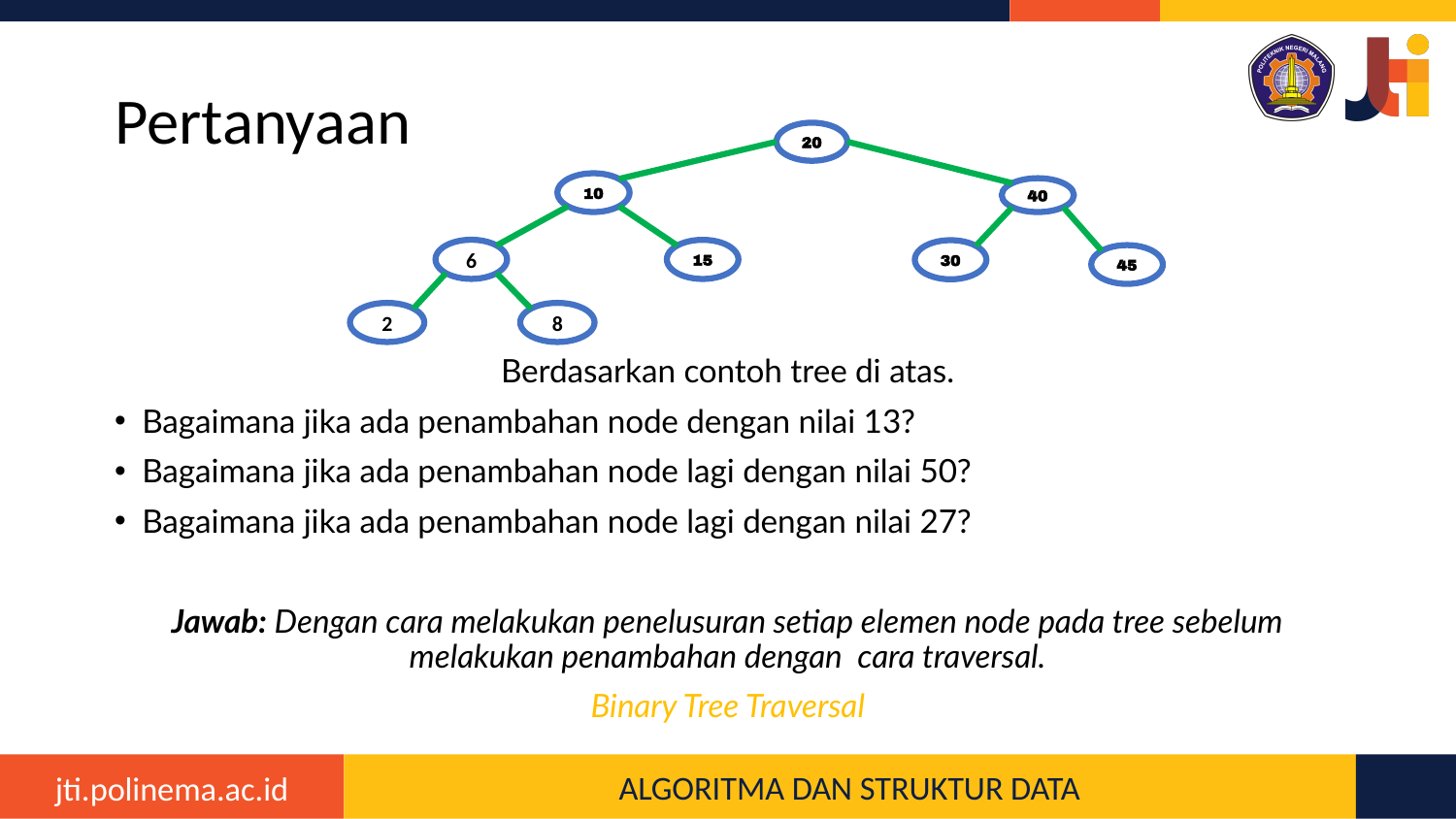

# Pertanyaan

Berdasarkan contoh tree di atas.
Bagaimana jika ada penambahan node dengan nilai 13?
Bagaimana jika ada penambahan node lagi dengan nilai 50?
Bagaimana jika ada penambahan node lagi dengan nilai 27?

Jawab: Dengan cara melakukan penelusuran setiap elemen node pada tree sebelum melakukan penambahan dengan  cara traversal.
Binary Tree Traversal

20
10
40
6
15
30
45
2
8